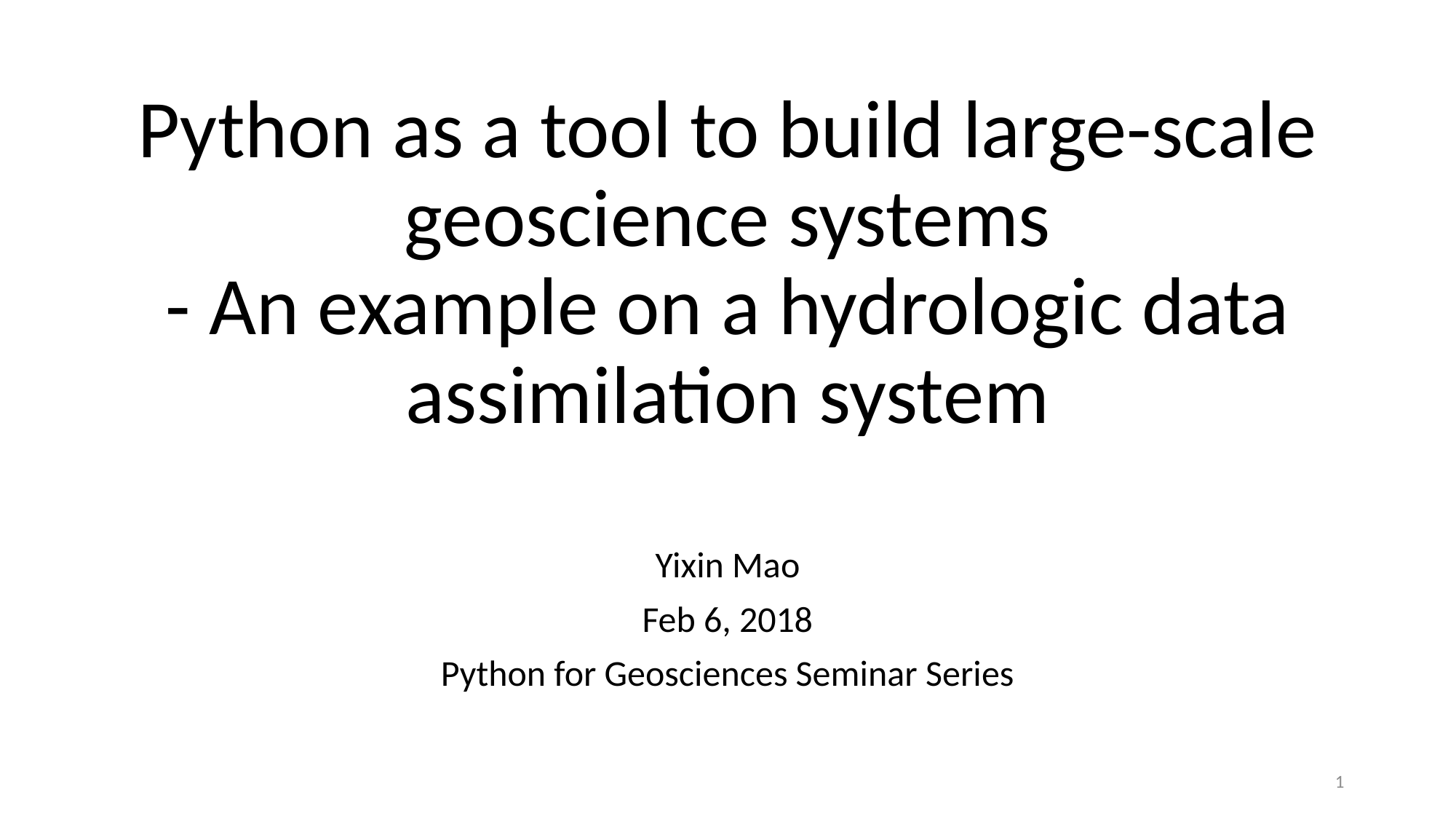

# Python as a tool to build large-scale geoscience systems - An example on a hydrologic data assimilation system
Yixin Mao
Feb 6, 2018
Python for Geosciences Seminar Series
1